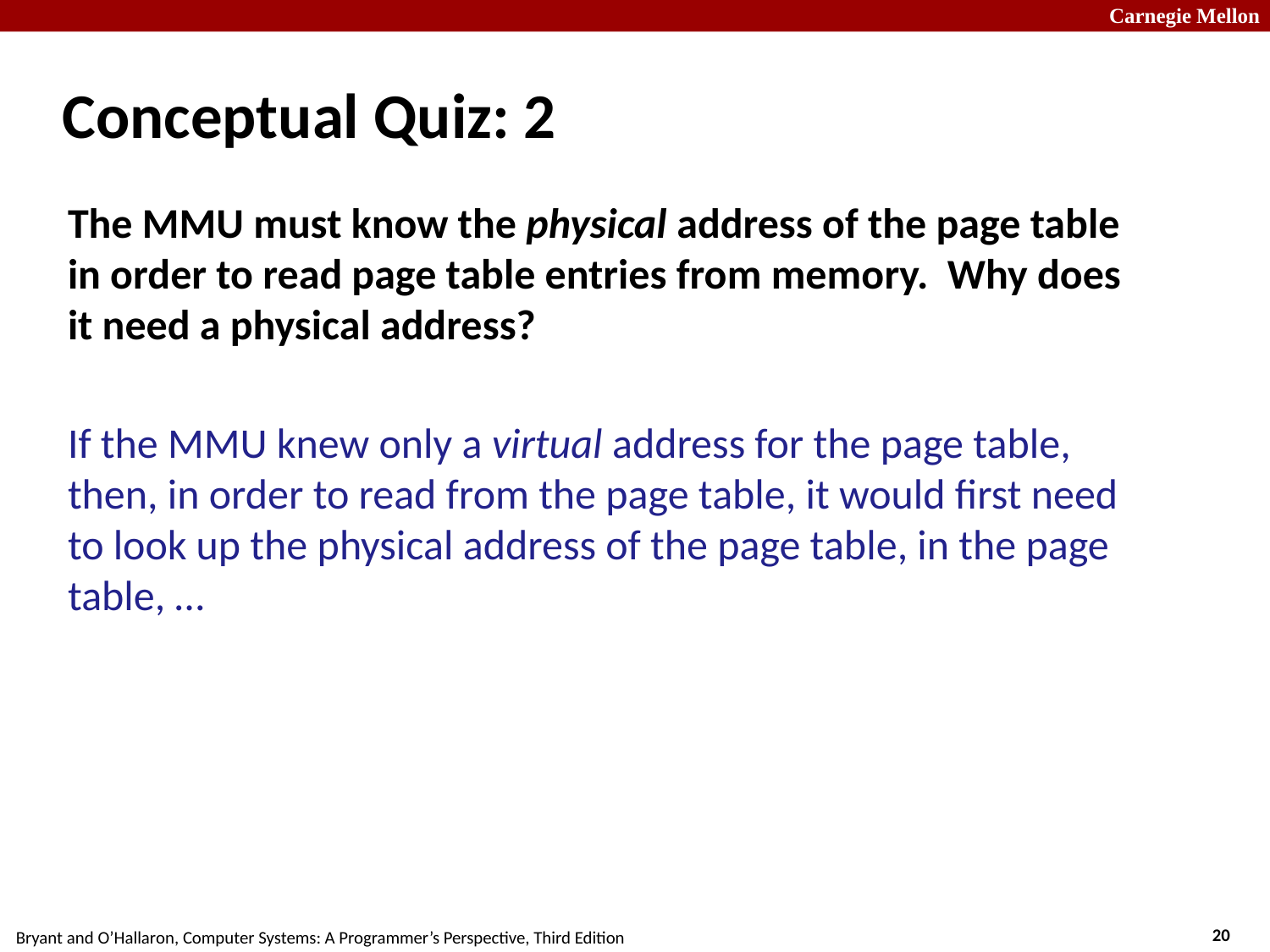

# Conceptual Quiz: 2
The MMU must know the physical address of the page table in order to read page table entries from memory.  Why does it need a physical address?

If the MMU knew only a virtual address for the page table, then, in order to read from the page table, it would first need to look up the physical address of the page table, in the page table, …